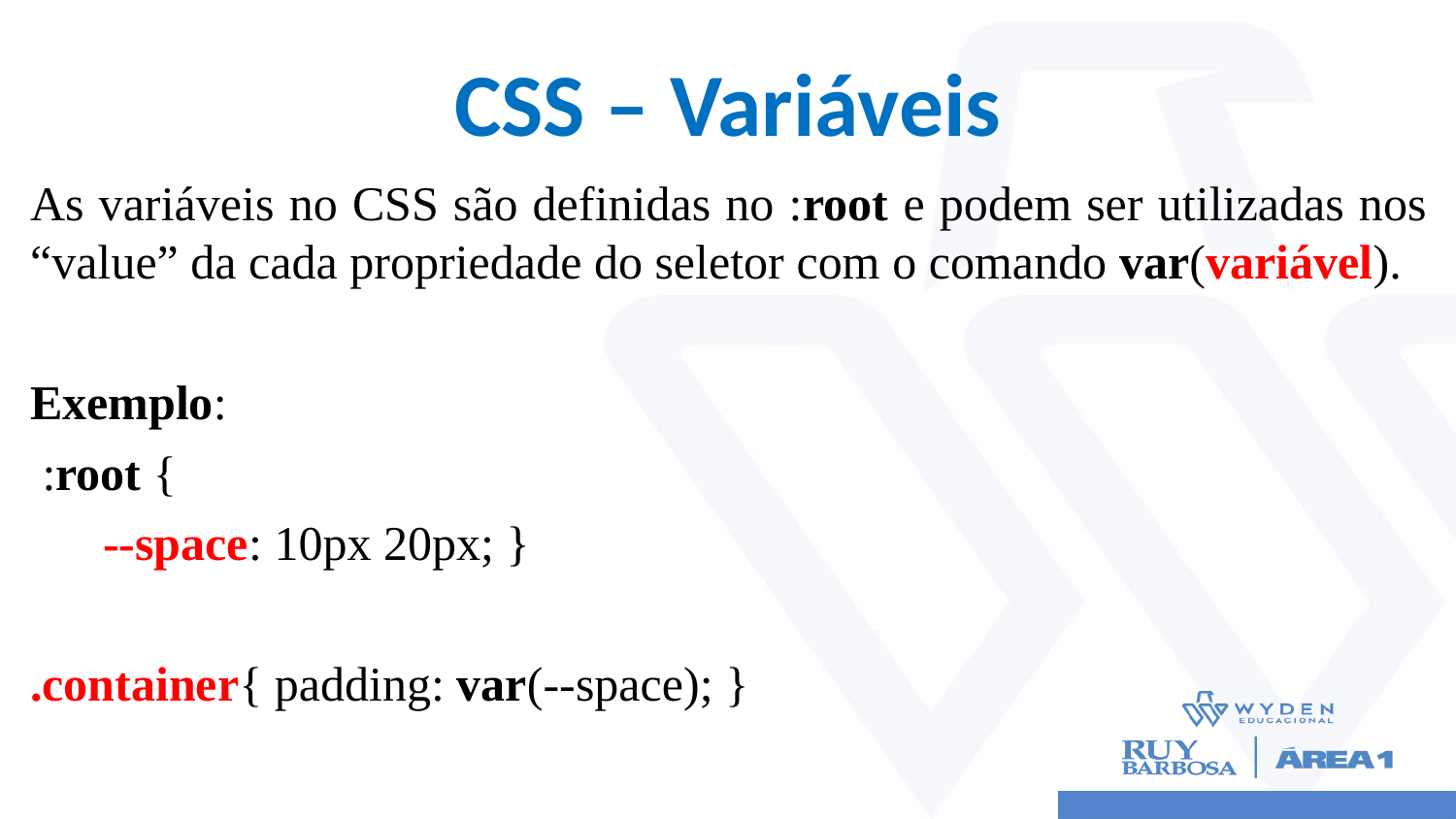

# CSS – Variáveis
As variáveis no CSS são definidas no :root e podem ser utilizadas nos “value” da cada propriedade do seletor com o comando var(variável).

Exemplo:
 :root {
      --space: 10px 20px; }

.container{ padding: var(--space); }